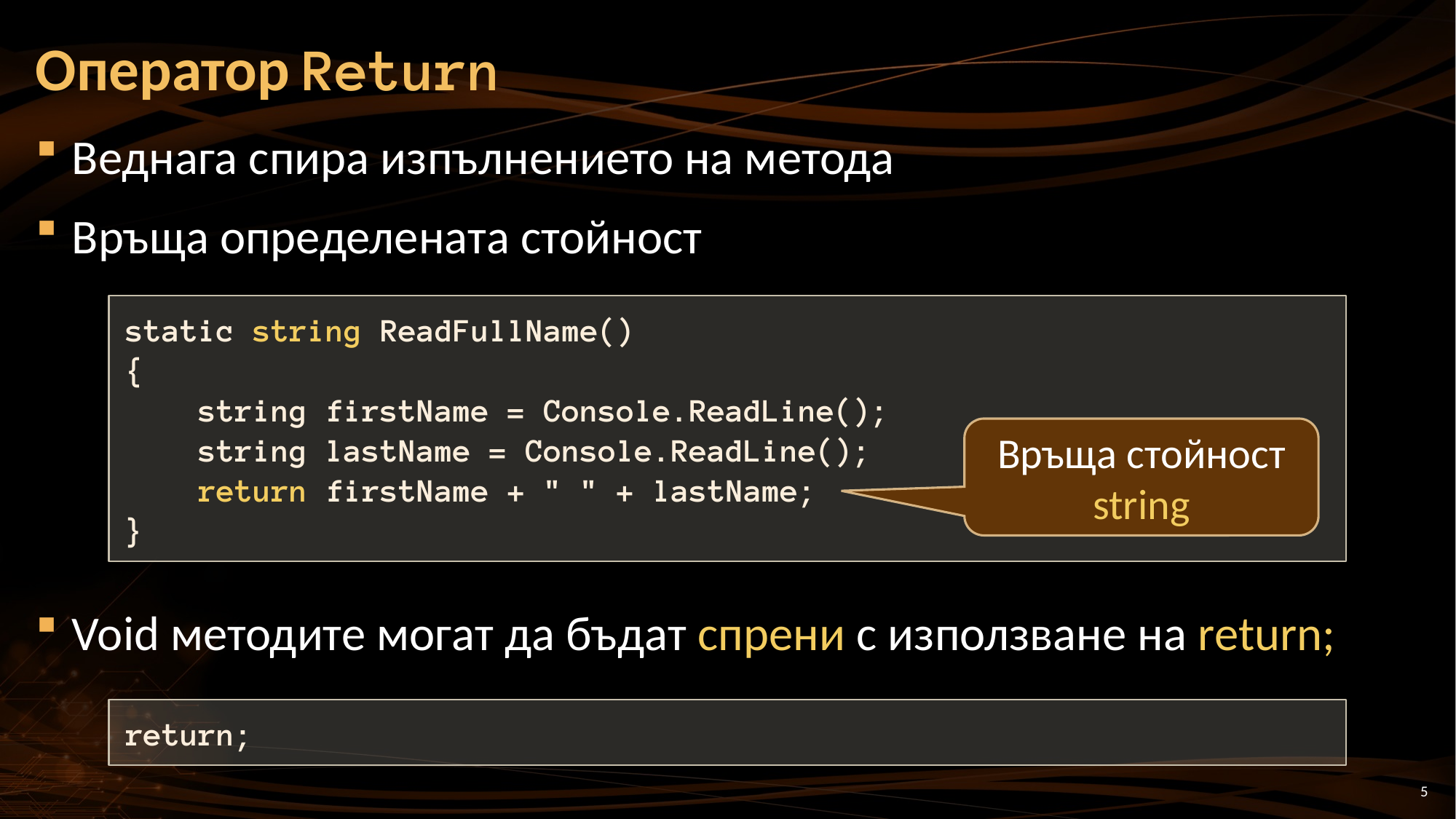

# Оператор Return
Веднага спира изпълнението на метода
Връща определената стойност

Void методите могат да бъдат спрени с използване на return;

static string ReadFullName()
{
    string firstName = Console.ReadLine();
    string lastName = Console.ReadLine();
    return firstName + " " + lastName;
}
Връща стойност string
return;
5